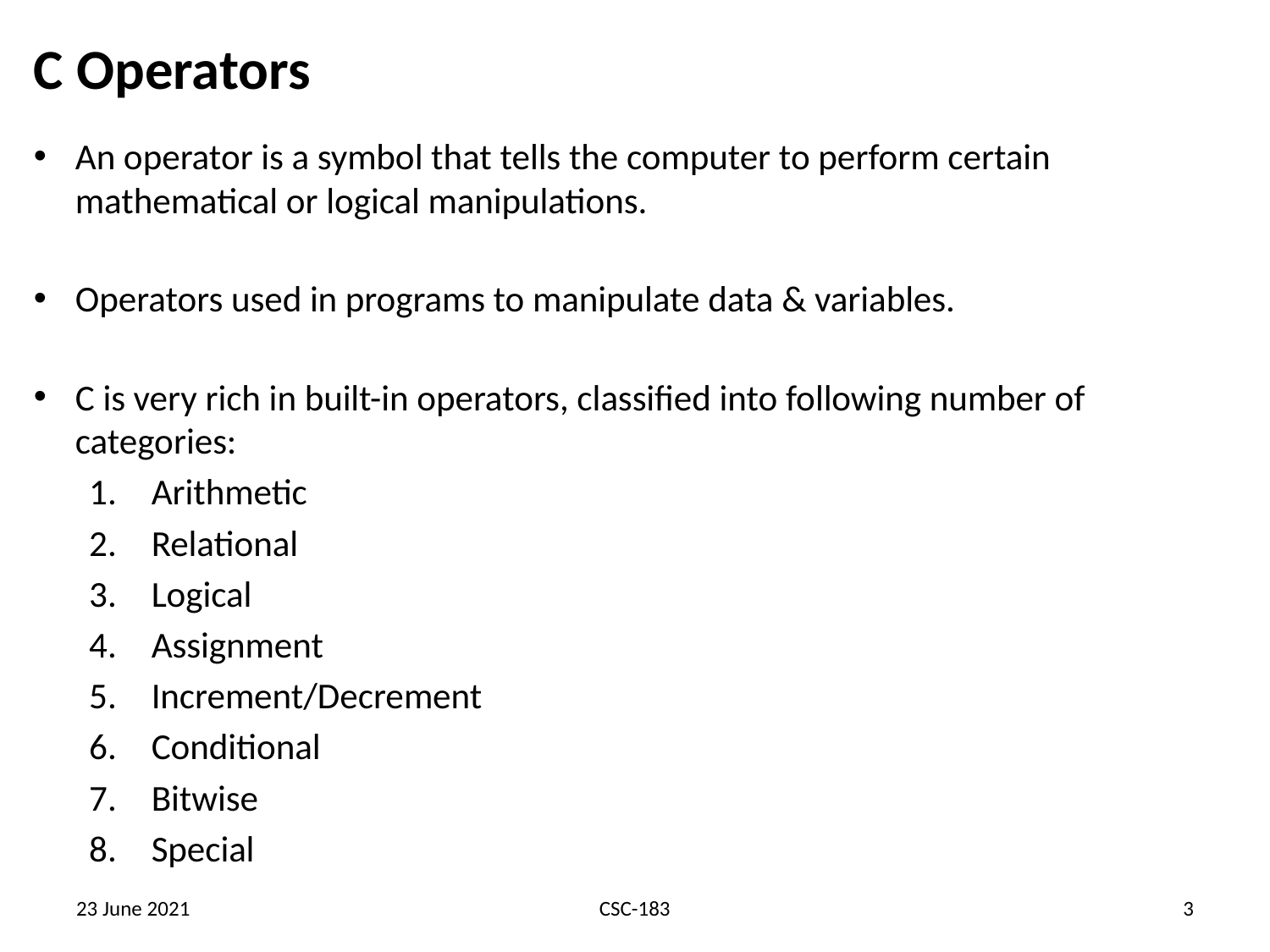

# C Operators
An operator is a symbol that tells the computer to perform certain mathematical or logical manipulations.

Operators used in programs to manipulate data & variables.

C is very rich in built-in operators, classified into following number of categories:
Arithmetic
Relational
Logical
Assignment
Increment/Decrement
Conditional
Bitwise
Special
23 June 2021
CSC-183
3